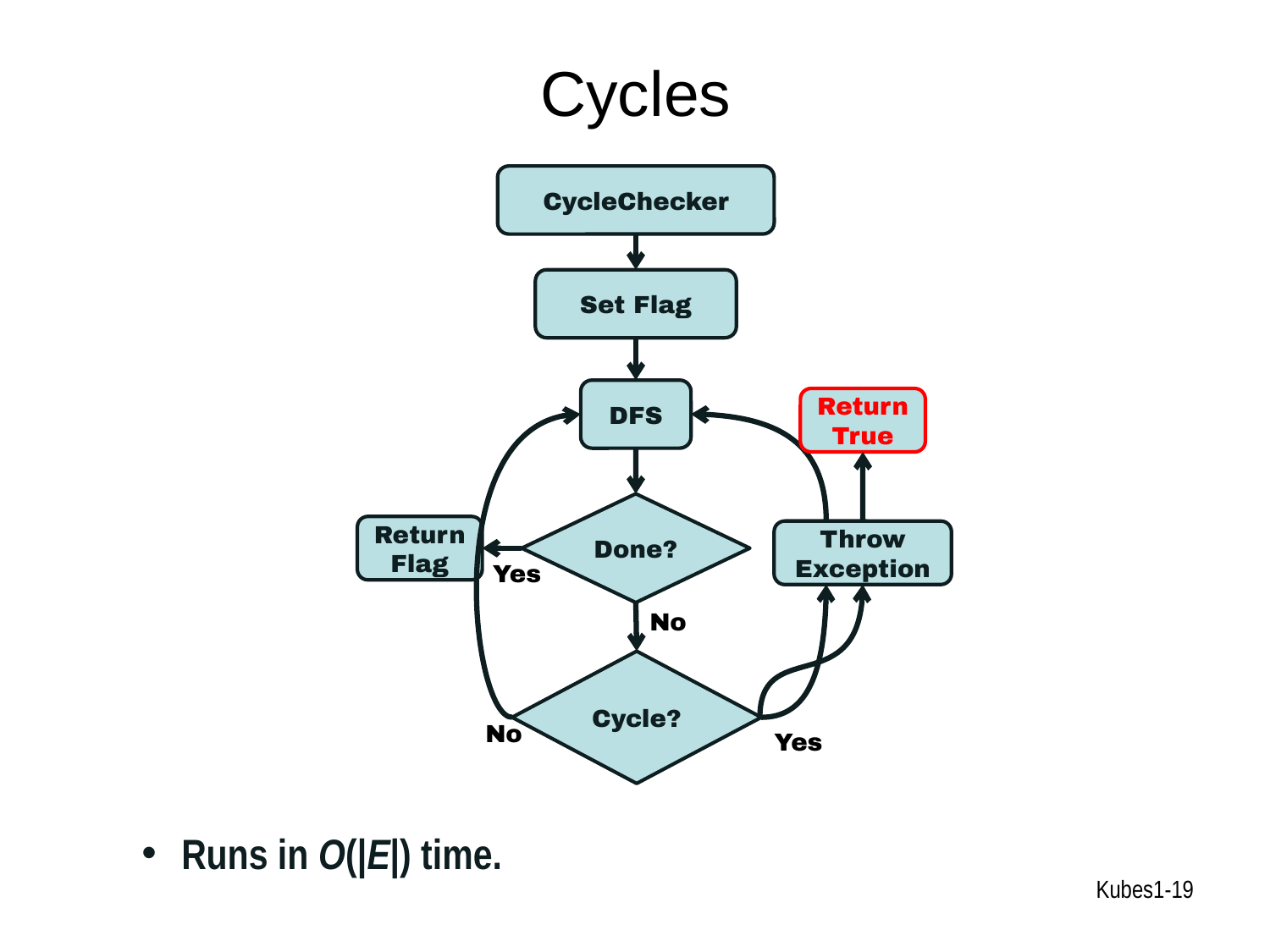

# Cycles
CycleChecker
Set Flag
DFS
Return True
Done?
Return Flag
Throw Exception
Set Flag
Yes
No
Cycle?
No
Yes
Runs in O(|E|) time.
Kubes1-19